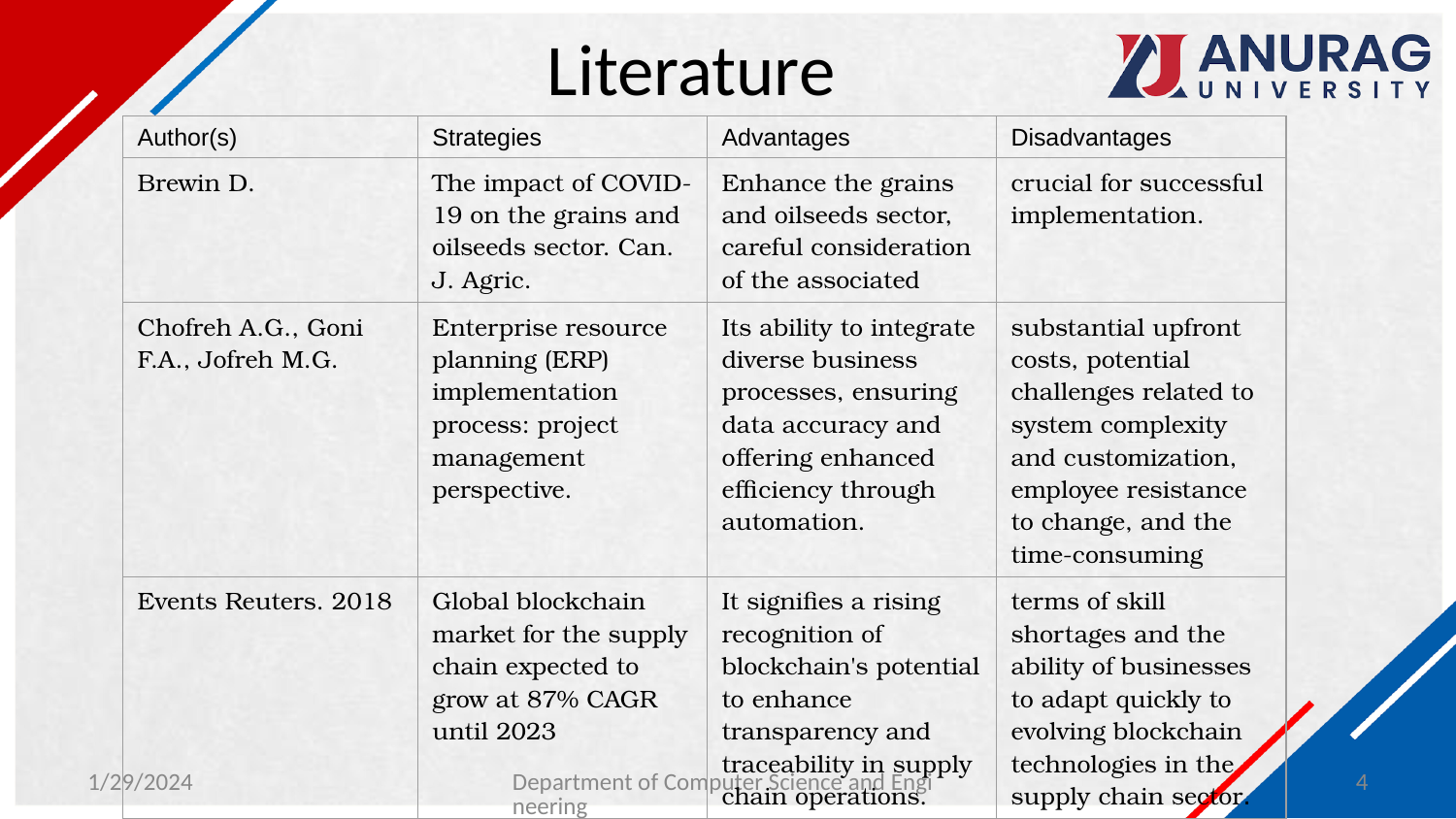

# Literature
| Author(s) | Strategies | Advantages | Disadvantages |
| --- | --- | --- | --- |
| Brewin D. | The impact of COVID-19 on the grains and oilseeds sector. Can. J. Agric. | Enhance the grains and oilseeds sector, careful consideration of the associated | crucial for successful implementation. |
| Chofreh A.G., Goni F.A., Jofreh M.G. | Enterprise resource planning (ERP) implementation process: project management perspective. | Its ability to integrate diverse business processes, ensuring data accuracy and offering enhanced efficiency through automation. | substantial upfront costs, potential challenges related to system complexity and customization, employee resistance to change, and the time-consuming |
| Events Reuters. 2018 | Global blockchain market for the supply chain expected to grow at 87% CAGR until 2023 | It signifies a rising recognition of blockchain's potential to enhance transparency and traceability in supply chain operations. | terms of skill shortages and the ability of businesses to adapt quickly to evolving blockchain technologies in the supply chain sector. |

1/29/2024
Department of Computer Science and Engineering
4